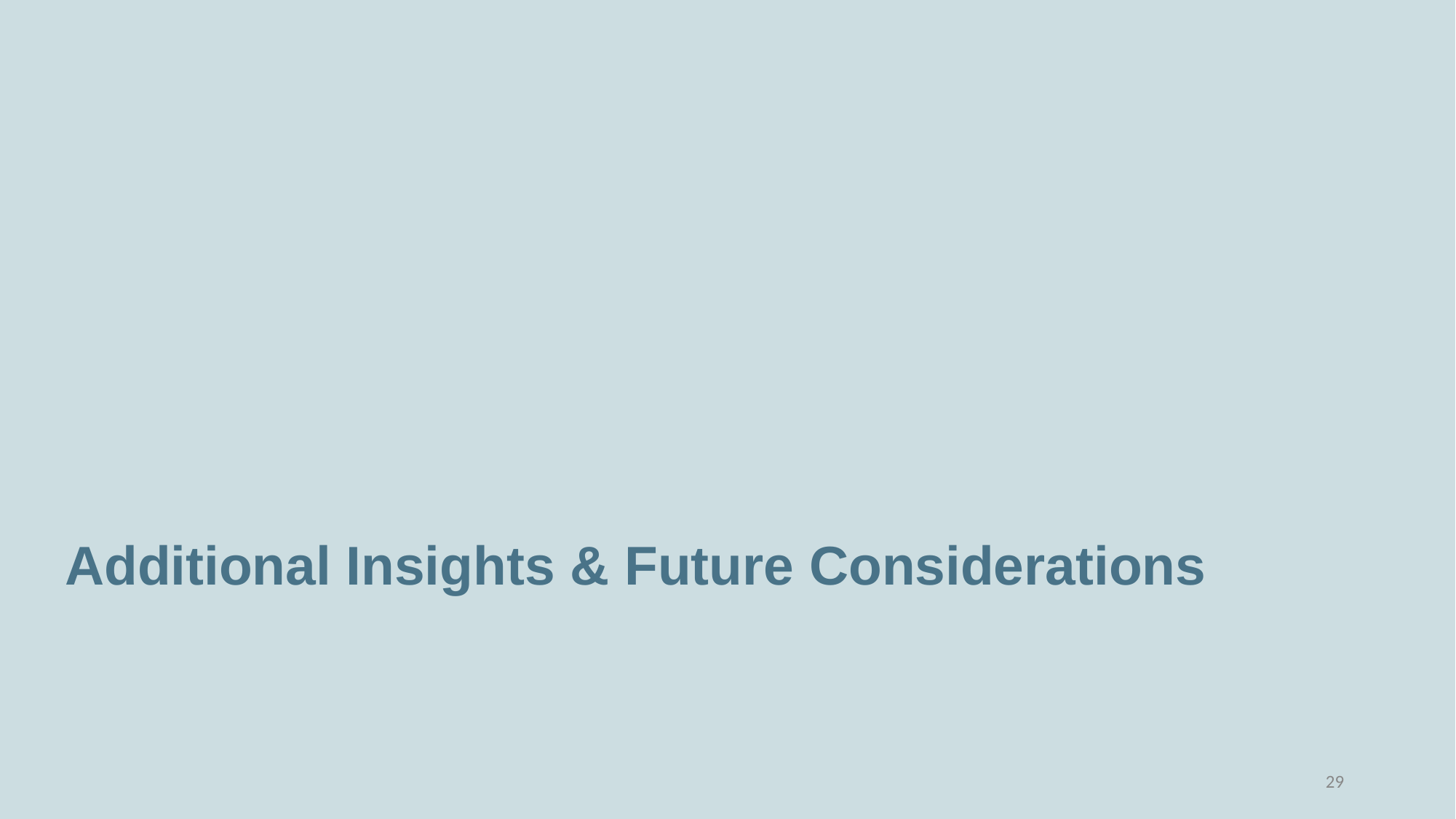

# Additional Insights & Future Considerations
29